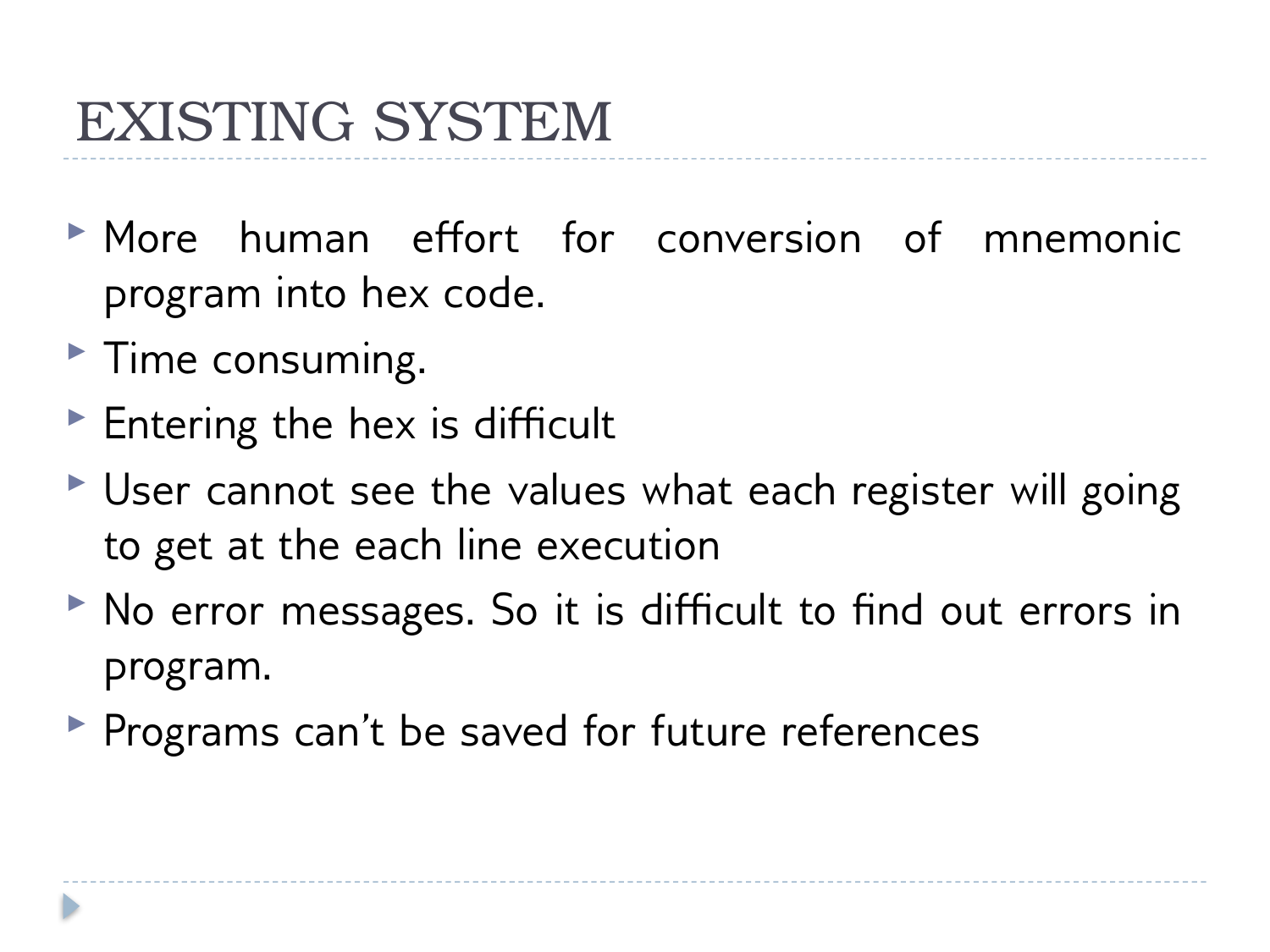

# EXISTING SYSTEM
More human effort for conversion of mnemonic program into hex code.
Time consuming.
Entering the hex is difficult
User cannot see the values what each register will going to get at the each line execution
No error messages. So it is difficult to find out errors in program.
Programs can’t be saved for future references